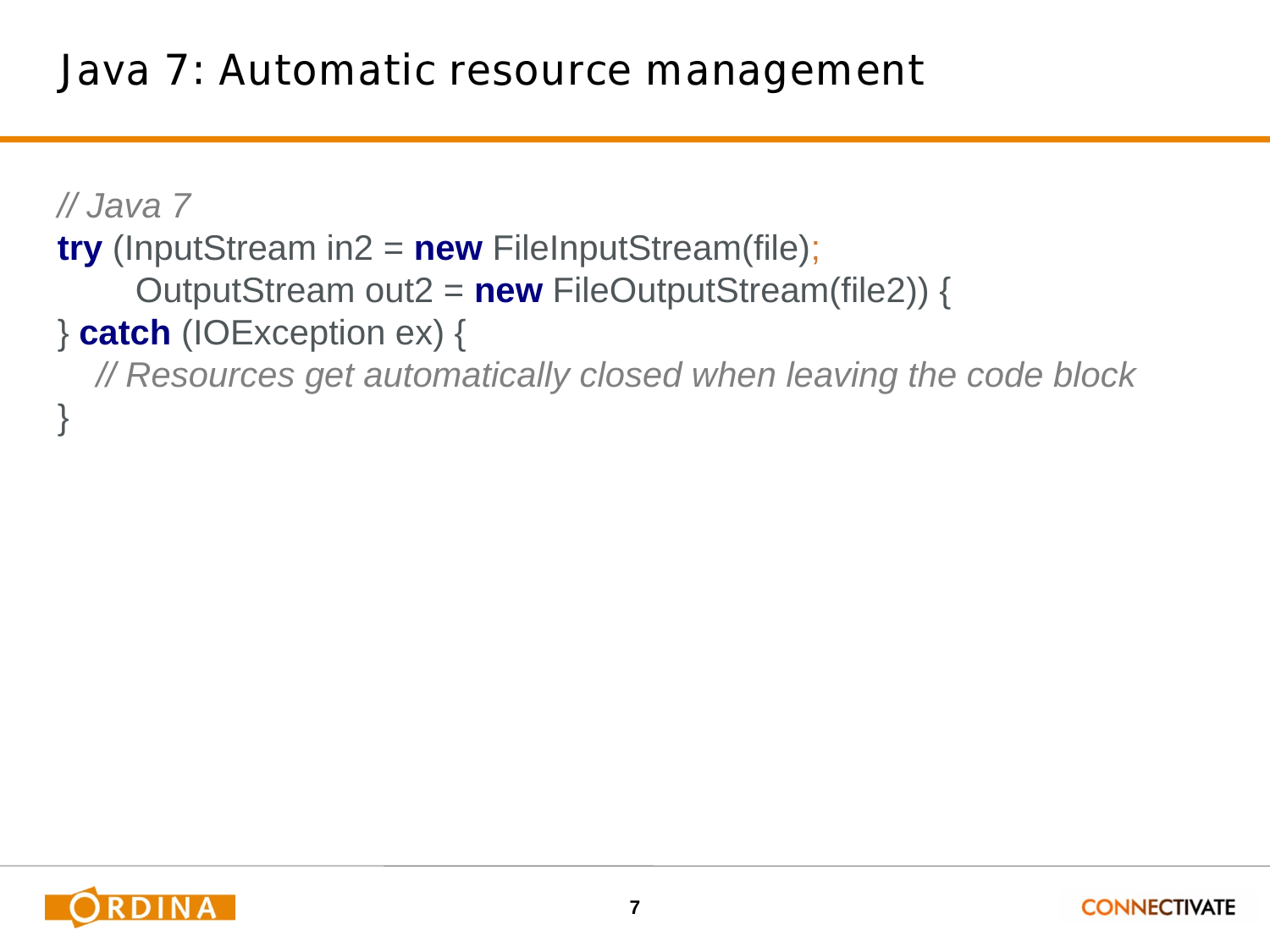

# Java 7: Automatic resource management
// Java 7
try (InputStream in2 = new FileInputStream(file);
        OutputStream out2 = new FileOutputStream(file2)) {
} catch (IOException ex) {
    // Resources get automatically closed when leaving the code block
}